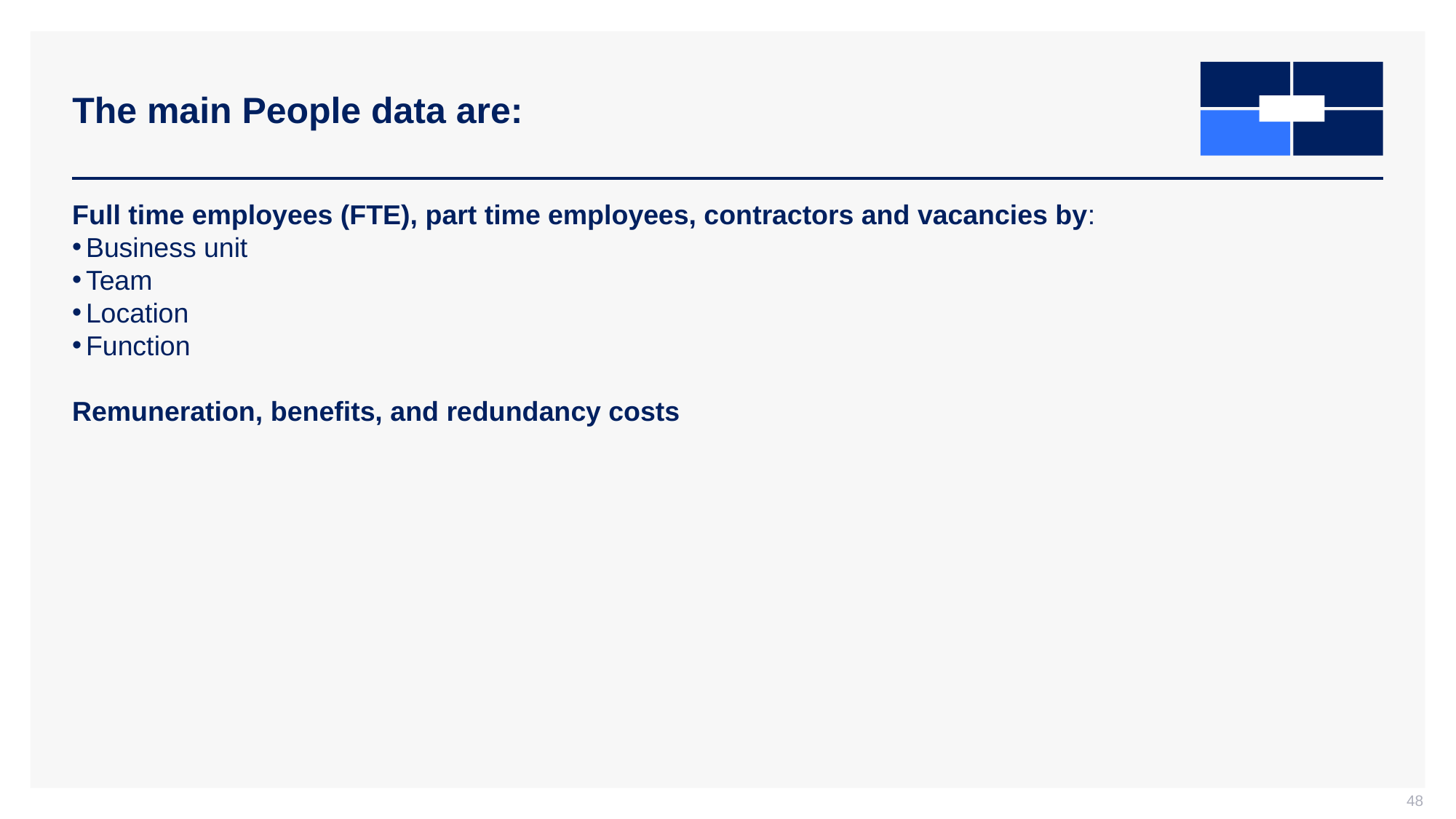

# The main People data are:

Full time employees (FTE), part time employees, contractors and vacancies by:
Business unit
Team
Location
Function

Remuneration, benefits, and redundancy costs
48